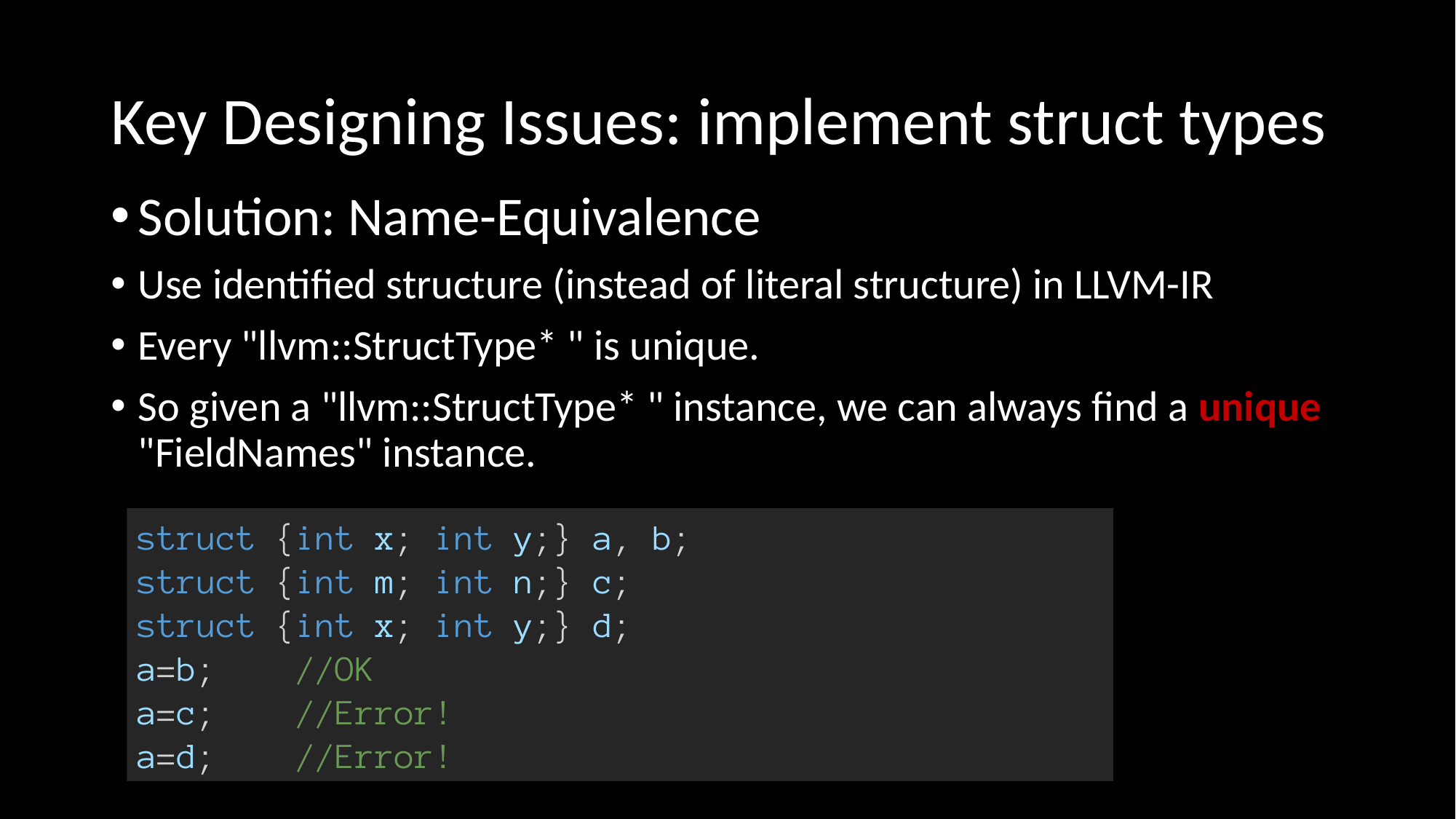

# Key Designing Issues: implement struct types
Solution: Name-Equivalence
Use identified structure (instead of literal structure) in LLVM-IR
Every "llvm::StructType* " is unique.
So given a "llvm::StructType* " instance, we can always find a unique "FieldNames" instance.
struct {int x; int y;} a, b;
struct {int m; int n;} c;
struct {int x; int y;} d;
a=b;    //OK
a=c;    //Error!
a=d;    //Error!